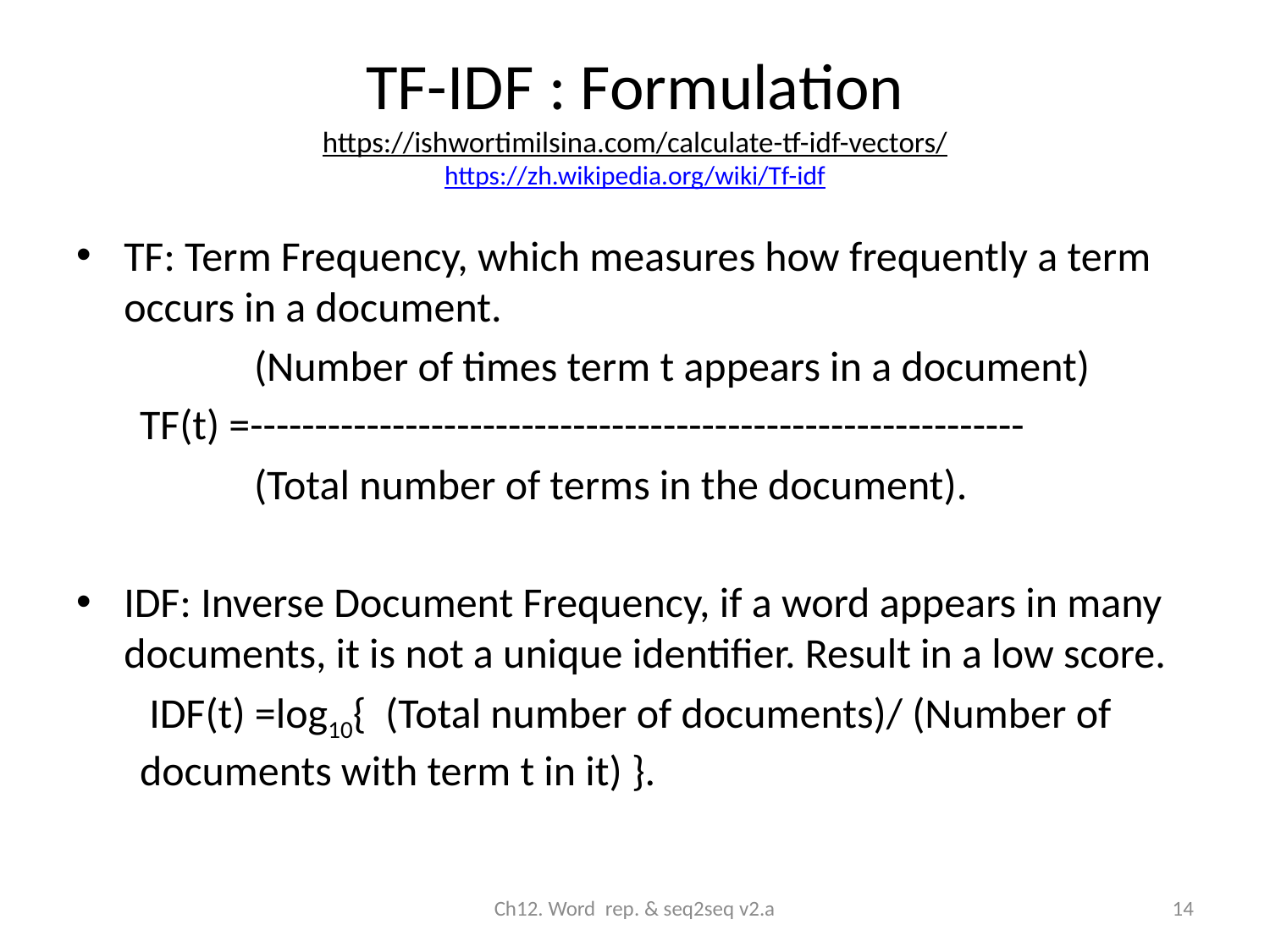

# TF-IDF : Formulation https://ishwortimilsina.com/calculate-tf-idf-vectors/ https://zh.wikipedia.org/wiki/Tf-idf
TF: Term Frequency, which measures how frequently a term occurs in a document.
            (Number of times term t appears in a document)
TF(t) =------------------------------------------------------------
            (Total number of terms in the document).

IDF: Inverse Document Frequency, if a word appears in many documents, it is not a unique identifier. Result in a low score.
 IDF(t) =log10{  (Total number of documents)/ (Number of documents with term t in it) }.
Ch12. Word  rep. & seq2seq v2.a
14